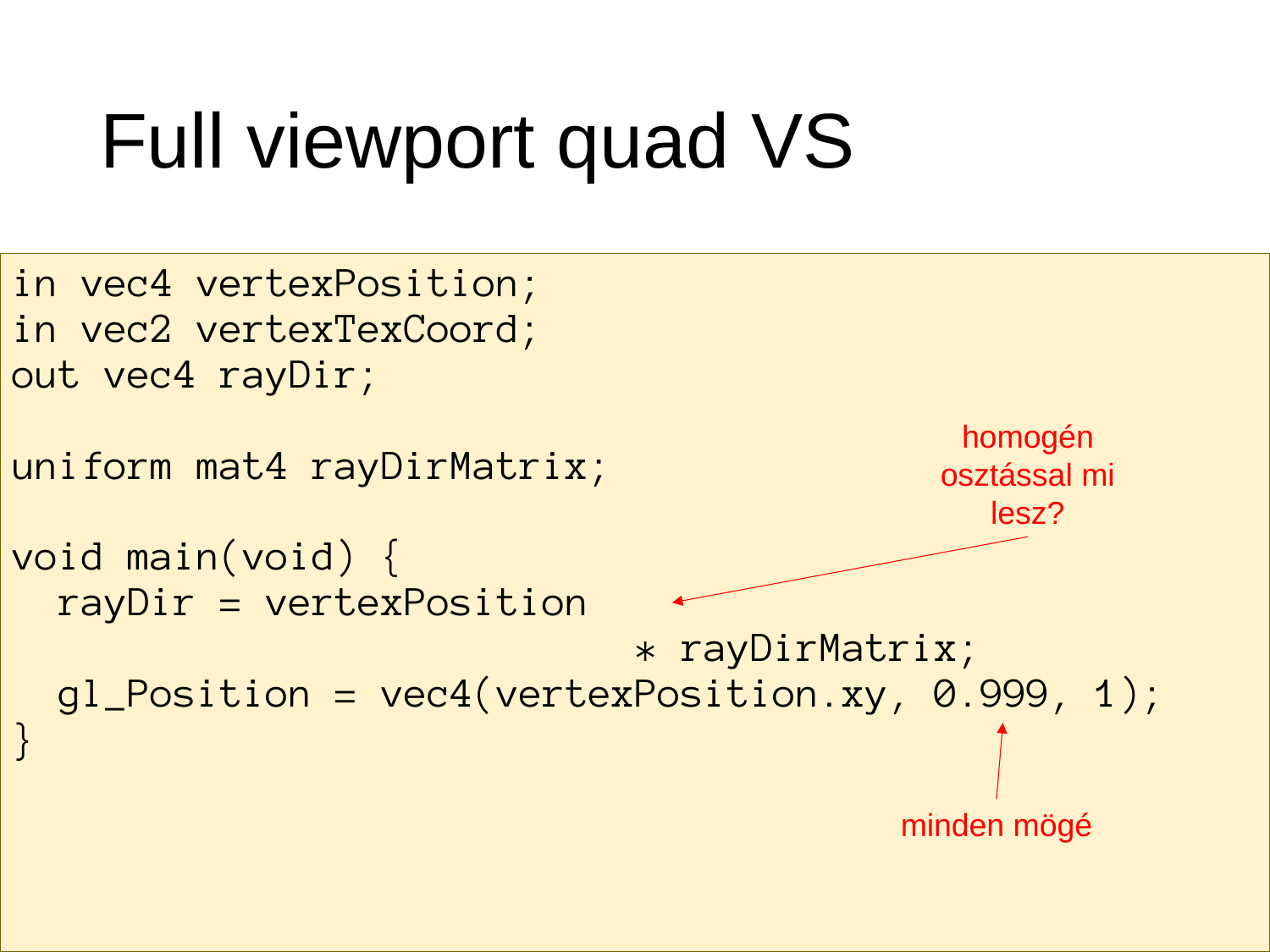

# Full viewport quad VS
in vec4 vertexPosition;
in vec2 vertexTexCoord;
out vec4 rayDir;

uniform mat4 rayDirMatrix;

void main(void) {
  rayDir = vertexPosition
                           * rayDirMatrix;
  gl_Position = vec4(vertexPosition.xy, 0.999, 1);
}
homogén osztással mi lesz?
minden mögé